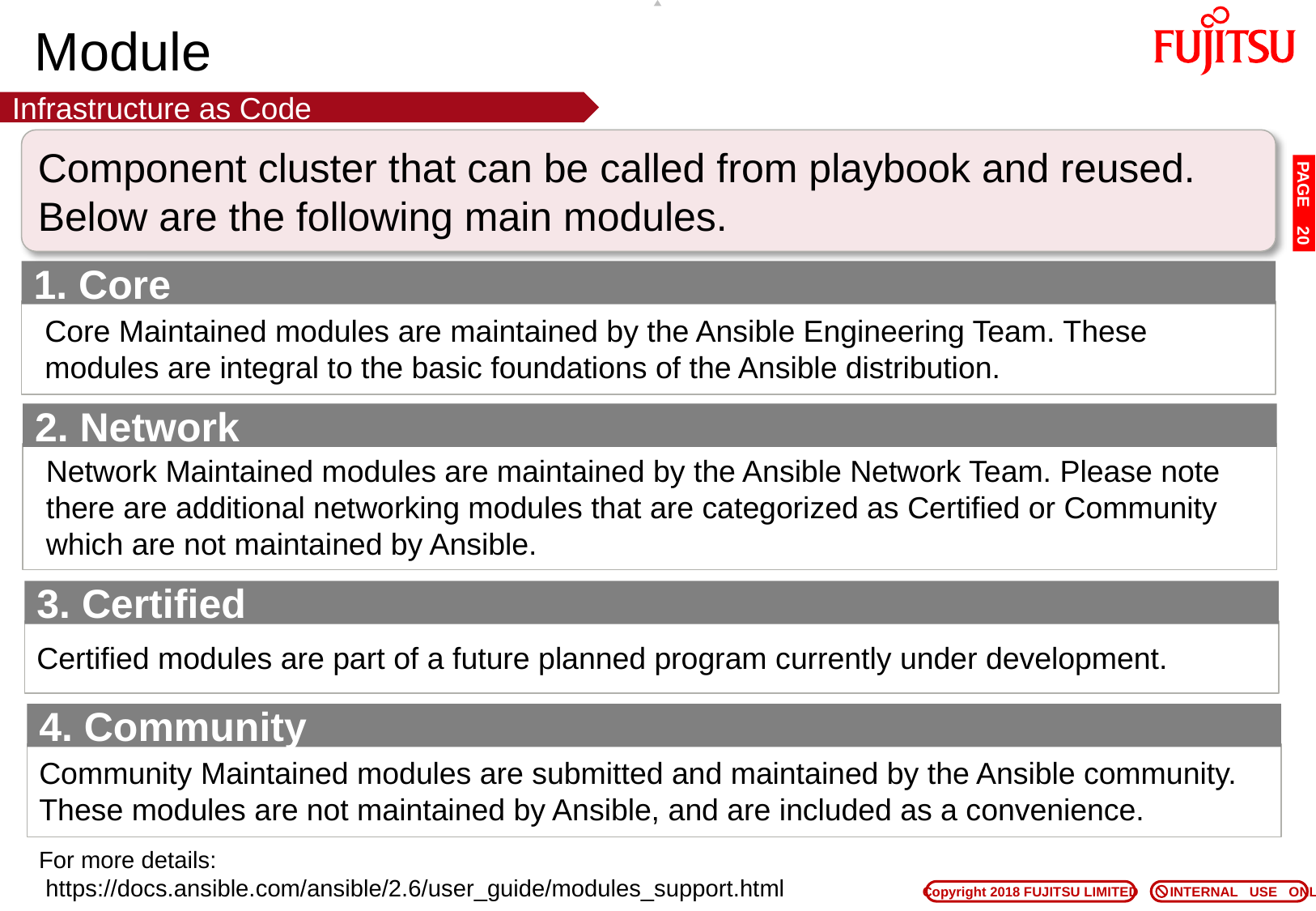

# Module
Infrastructure as Code
Component cluster that can be called from playbook and reused.
Below are the following main modules.
PAGE    20
1. Core
Core Maintained modules are maintained by the Ansible Engineering Team. These modules are integral to the basic foundations of the Ansible distribution.
2. Network
Network Maintained modules are maintained by the Ansible Network Team. Please note there are additional networking modules that are categorized as Certified or Community which are not maintained by Ansible.
3. Certified
Certified modules are part of a future planned program currently under development.
4. Community
Community Maintained modules are submitted and maintained by the Ansible community. These modules are not maintained by Ansible, and are included as a convenience.
For more details:
 https://docs.ansible.com/ansible/2.6/user_guide/modules_support.html